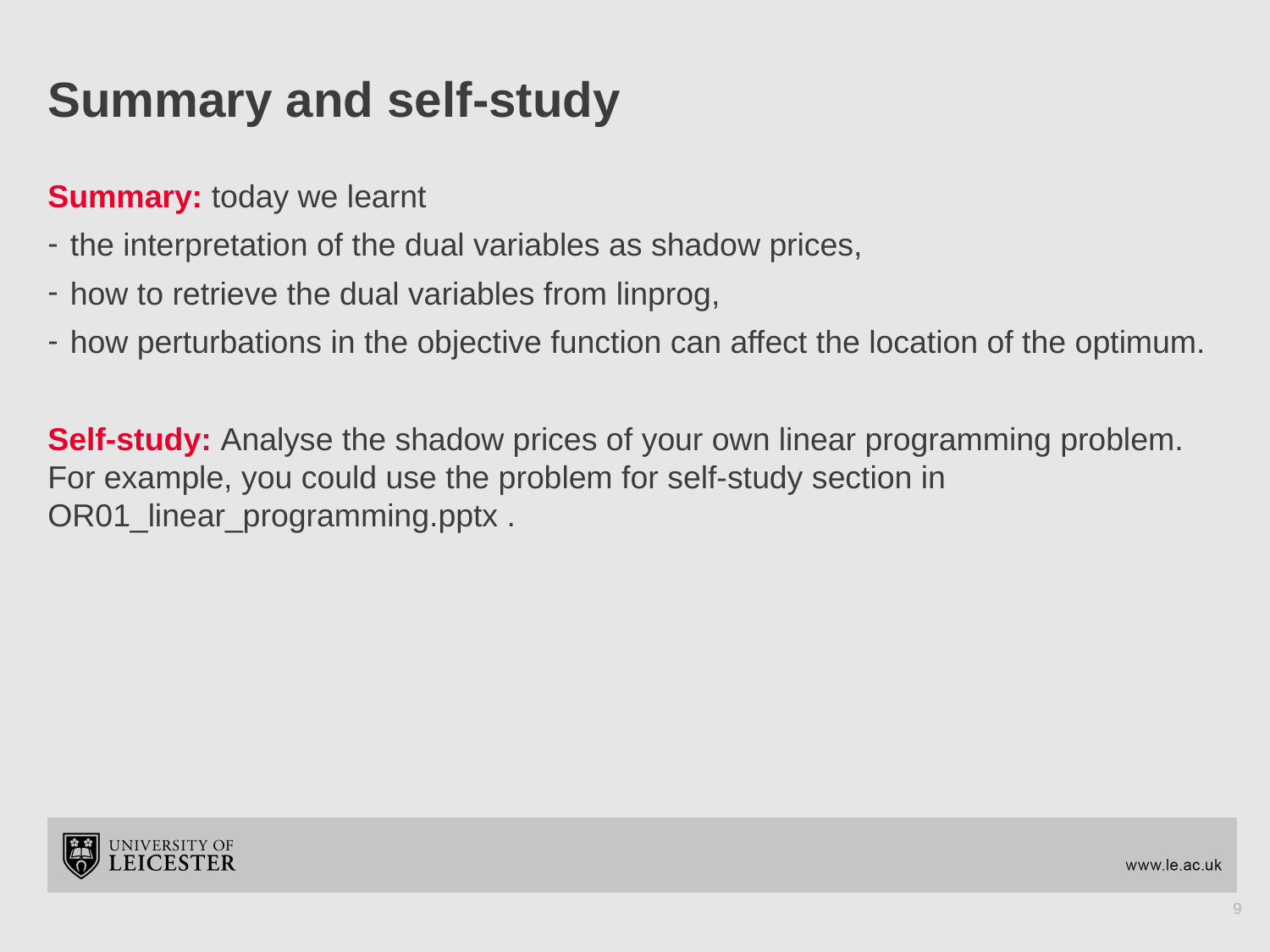

# Summary and self-study
Summary: today we learnt
the interpretation of the dual variables as shadow prices,
how to retrieve the dual variables from linprog,
how perturbations in the objective function can affect the location of the optimum.

Self-study: Analyse the shadow prices of your own linear programming problem. For example, you could use the problem for self-study section in OR01_linear_programming.pptx .
9